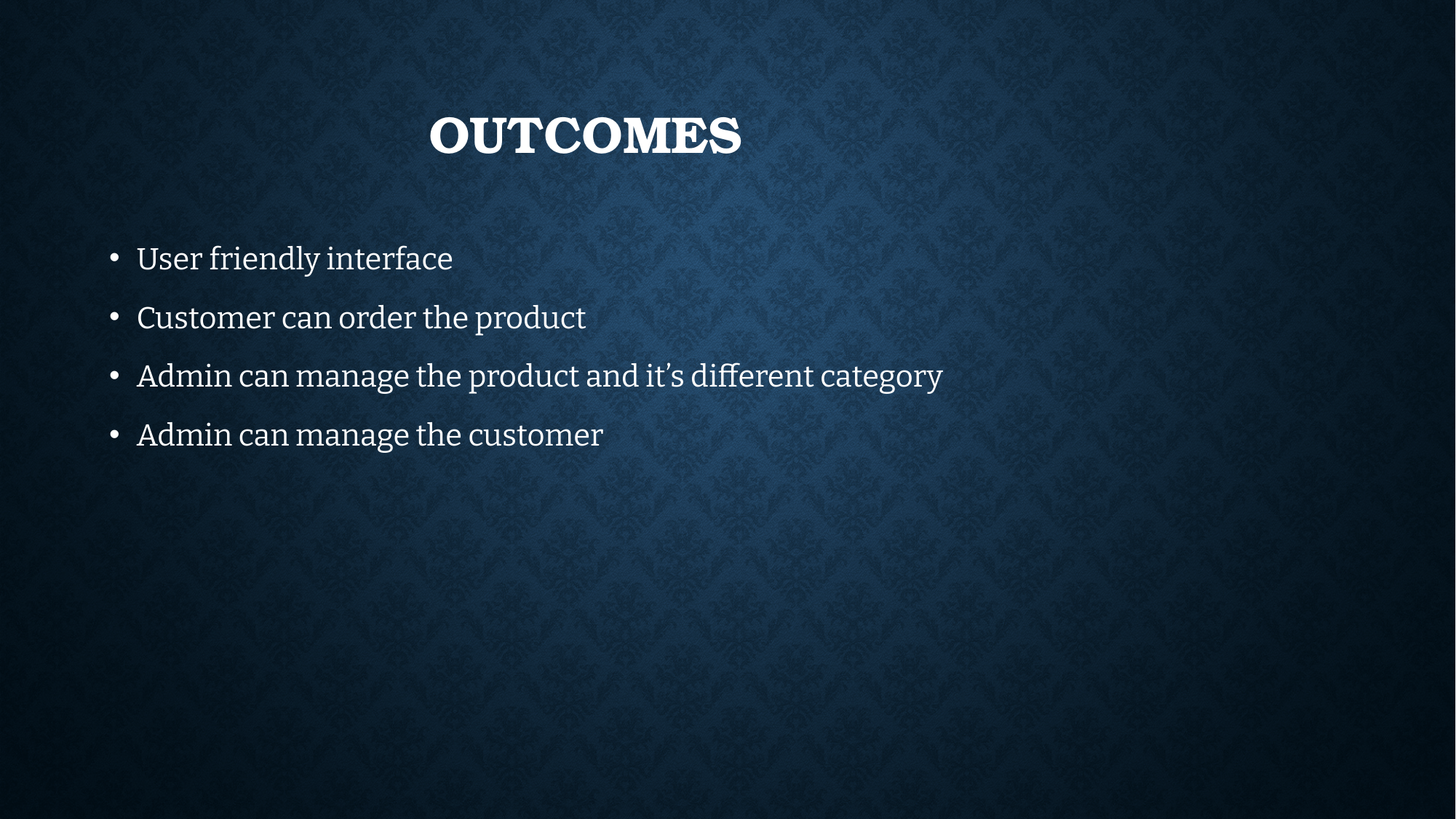

# outcomes
User friendly interface
Customer can order the product
Admin can manage the product and it’s different category
Admin can manage the customer